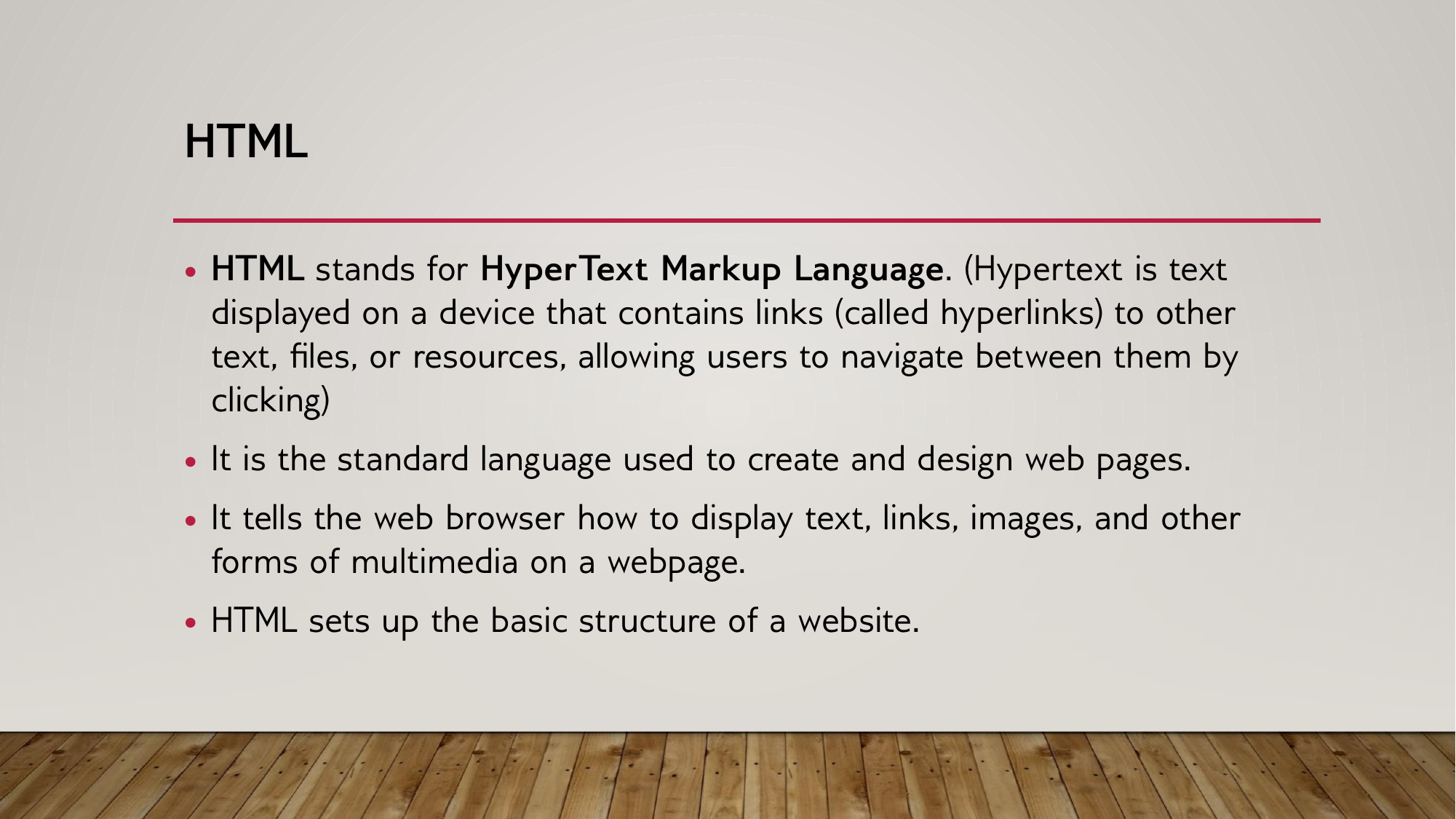

# HTML
HTML stands for HyperText Markup Language. (Hypertext is text displayed on a device that contains links (called hyperlinks) to other text, files, or resources, allowing users to navigate between them by clicking)
It is the standard language used to create and design web pages.
It tells the web browser how to display text, links, images, and other forms of multimedia on a webpage.
HTML sets up the basic structure of a website.